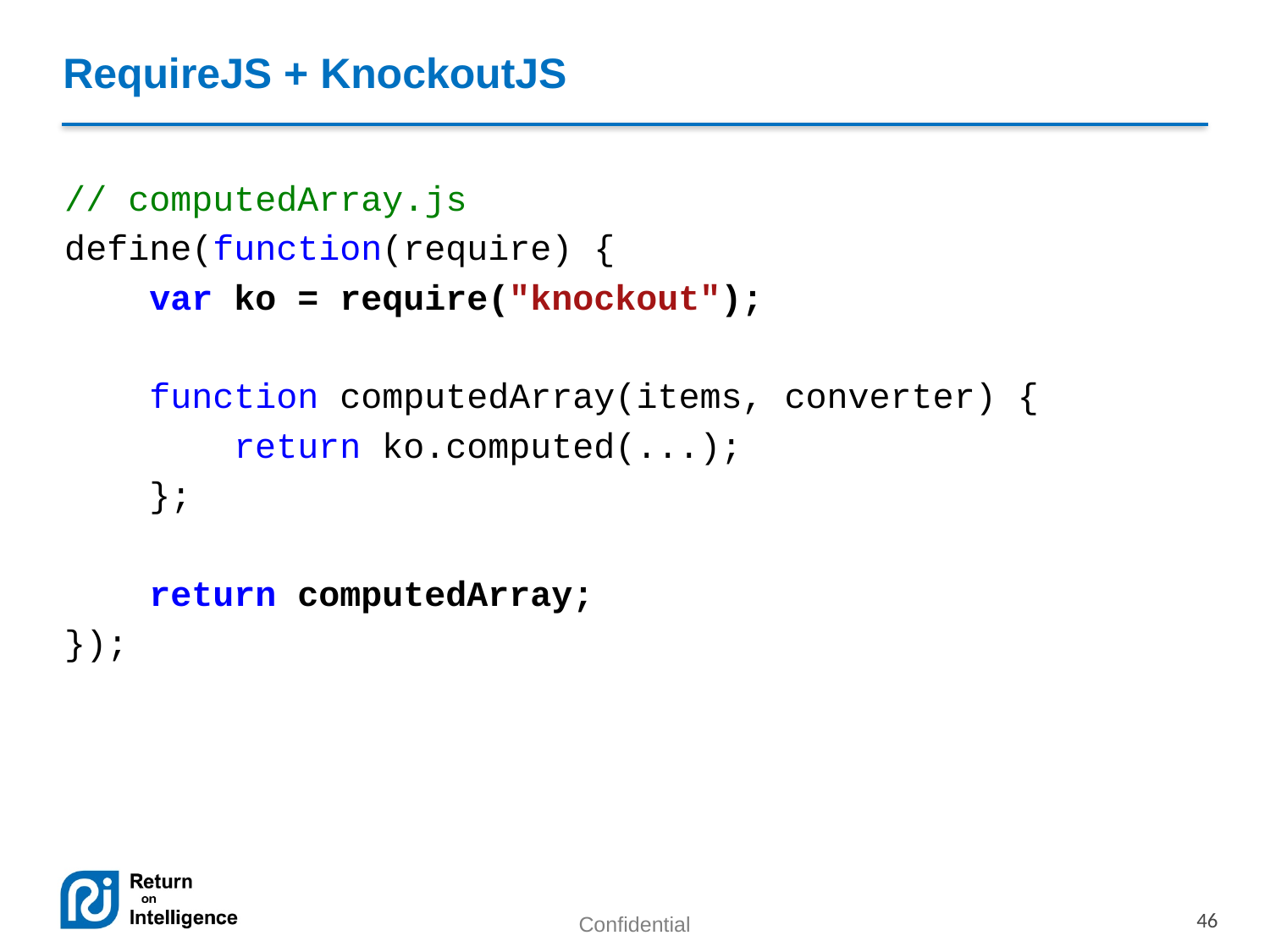

# RequireJS + KnockoutJS
// computedArray.js
define(function(require) {
    var ko = require("knockout");

    function computedArray(items, converter) {
        return ko.computed(...);
    };

    return computedArray;
});